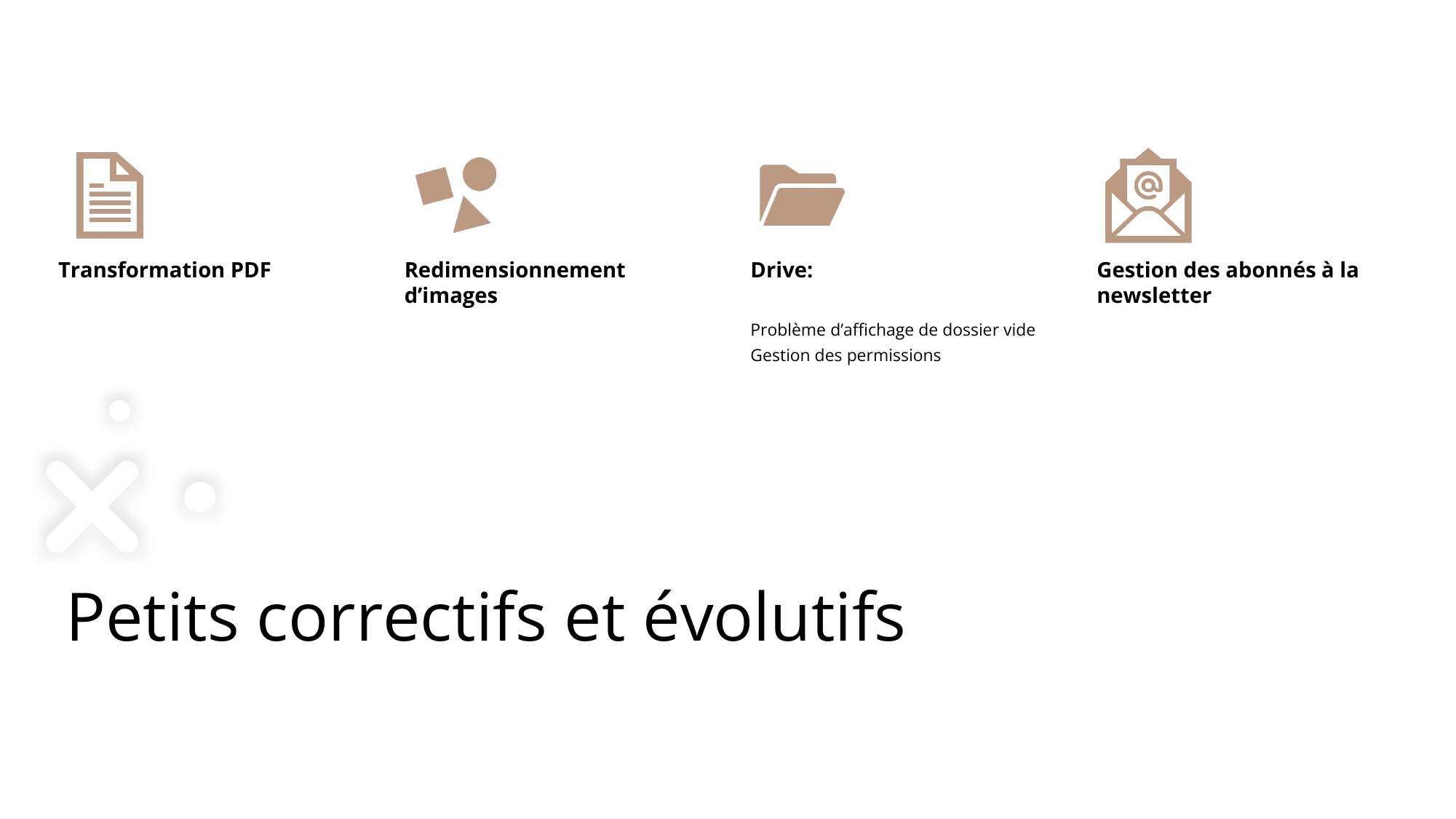

Transformation PDF

Redimensionnement d’images
Drive:
Problème d’affichage de dossier vide
Gestion des permissions
Gestion des abonnés à la newsletter

# Petits correctifs et évolutifs